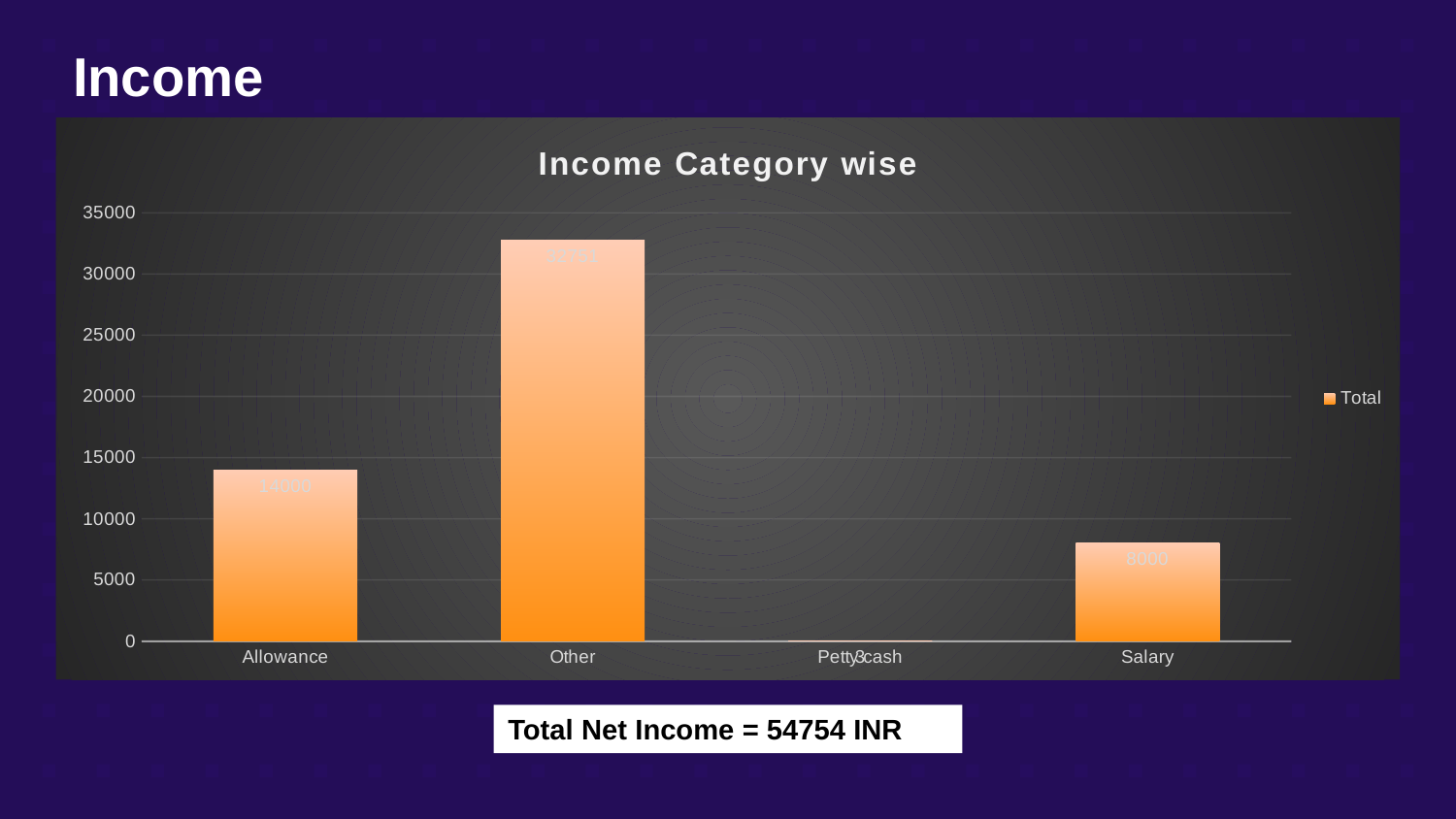

# Income

### Chart: Income Category wise

| Category | Total |
|---|---|
| Allowance | 14000.0 |
| Other | 32751.0 |
| Petty cash | 3.0 |
| Salary | 8000.0 |

Total Net Income = 54754 INR